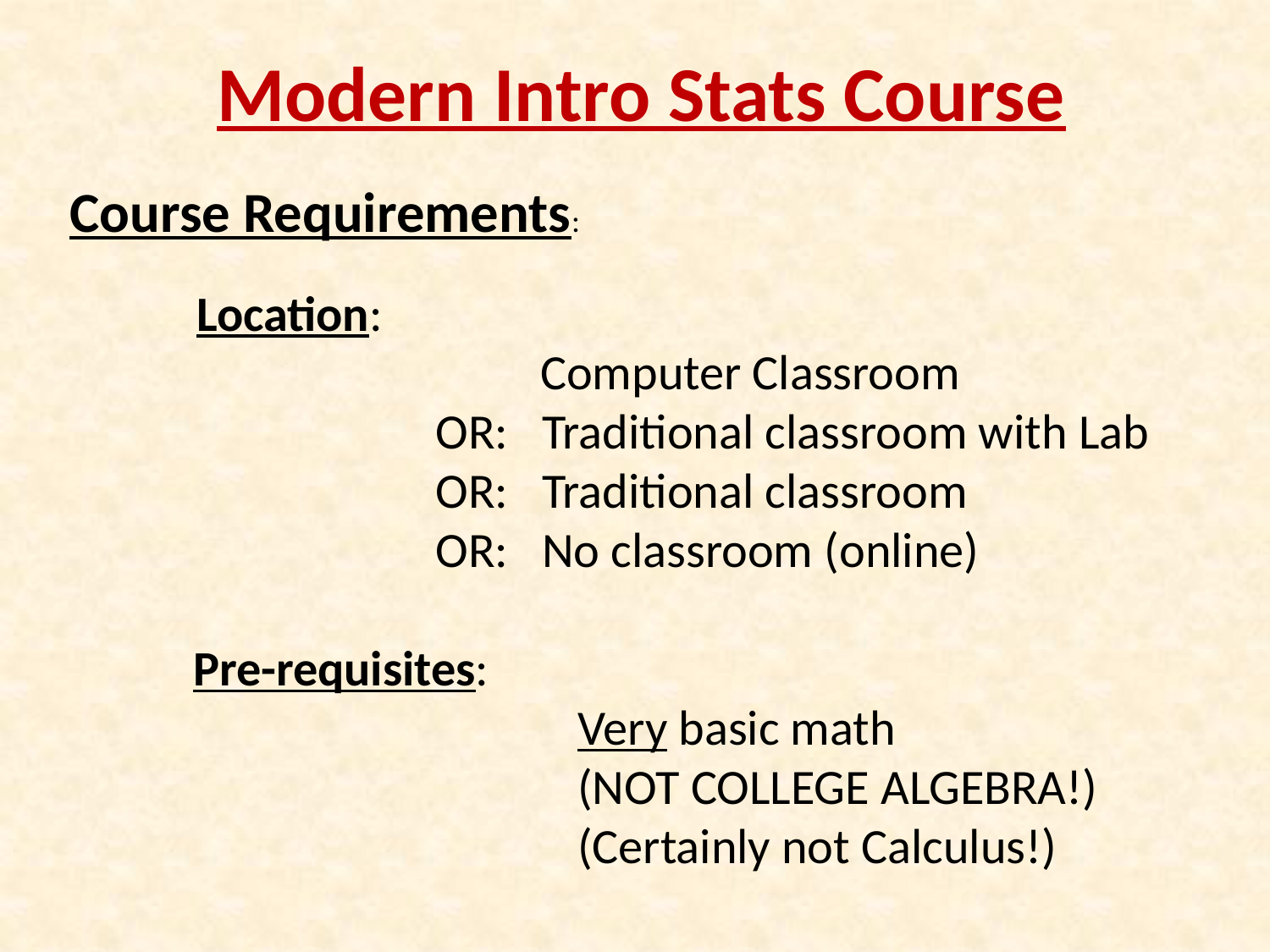

# Modern Intro Stats Course
Course Requirements:

	Location:
			        Computer Classroom
		          OR:   Traditional classroom with Lab
		          OR:   Traditional classroom
		          OR:   No classroom (online)

           Pre-requisites:
				Very basic math
				(NOT COLLEGE ALGEBRA!)
				(Certainly not Calculus!)